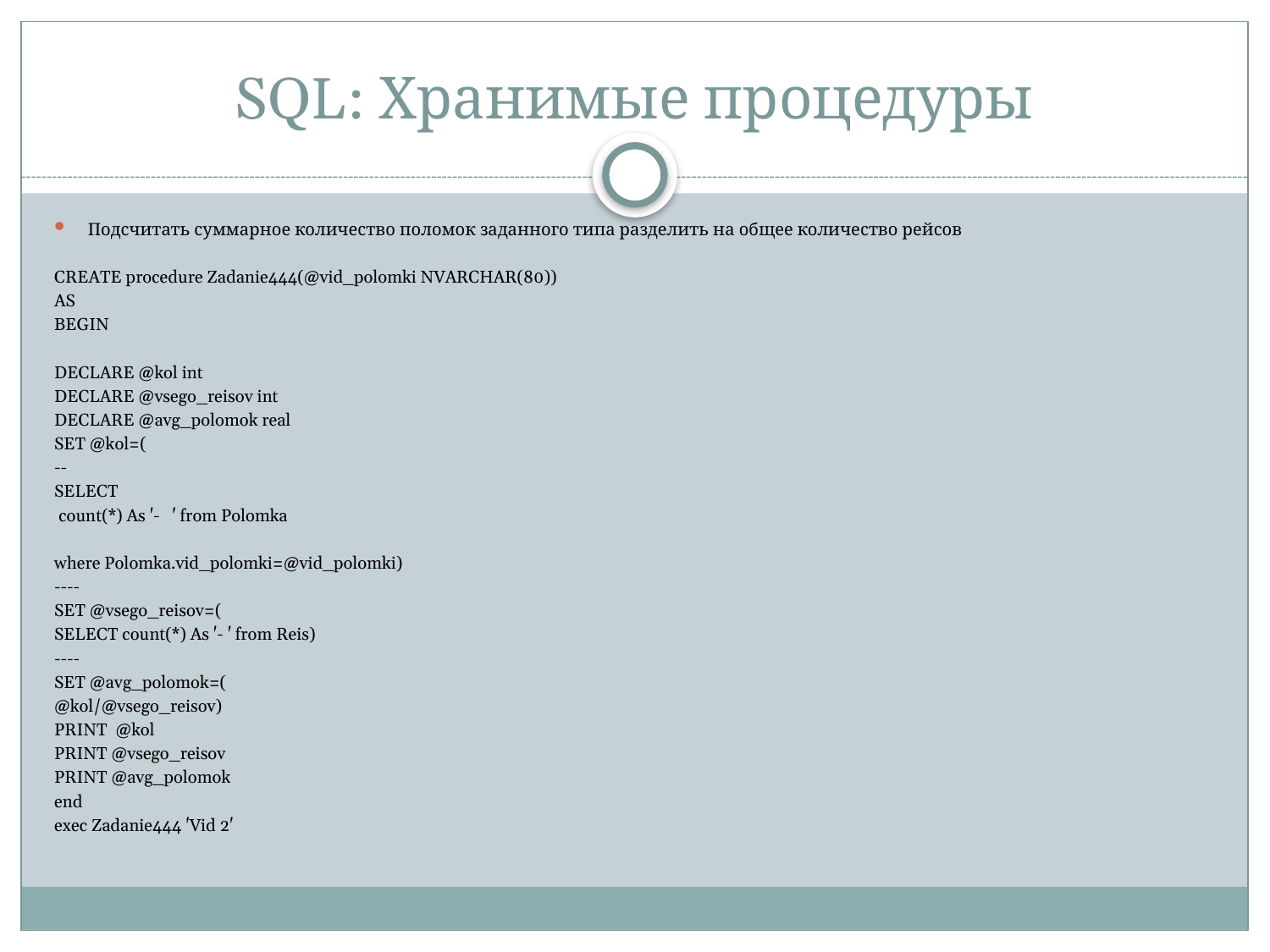

# SQL: Хранимые процедуры
Подсчитать суммарное количество поломок заданного типа разделить на общее количество рейсов

CREATE procedure Zadanie444(@vid_polomki NVARCHAR(80))
AS
BEGIN

DECLARE @kol int
DECLARE @vsego_reisov int
DECLARE @avg_polomok real
SET @kol=(
--
SELECT
 count(*) As '-   ' from Polomka

where Polomka.vid_polomki=@vid_polomki)
----
SET @vsego_reisov=(
SELECT count(*) As '- ' from Reis)
----
SET @avg_polomok=(
@kol/@vsego_reisov)
PRINT  @kol
PRINT @vsego_reisov
PRINT @avg_polomok
end
exec Zadanie444 'Vid 2'